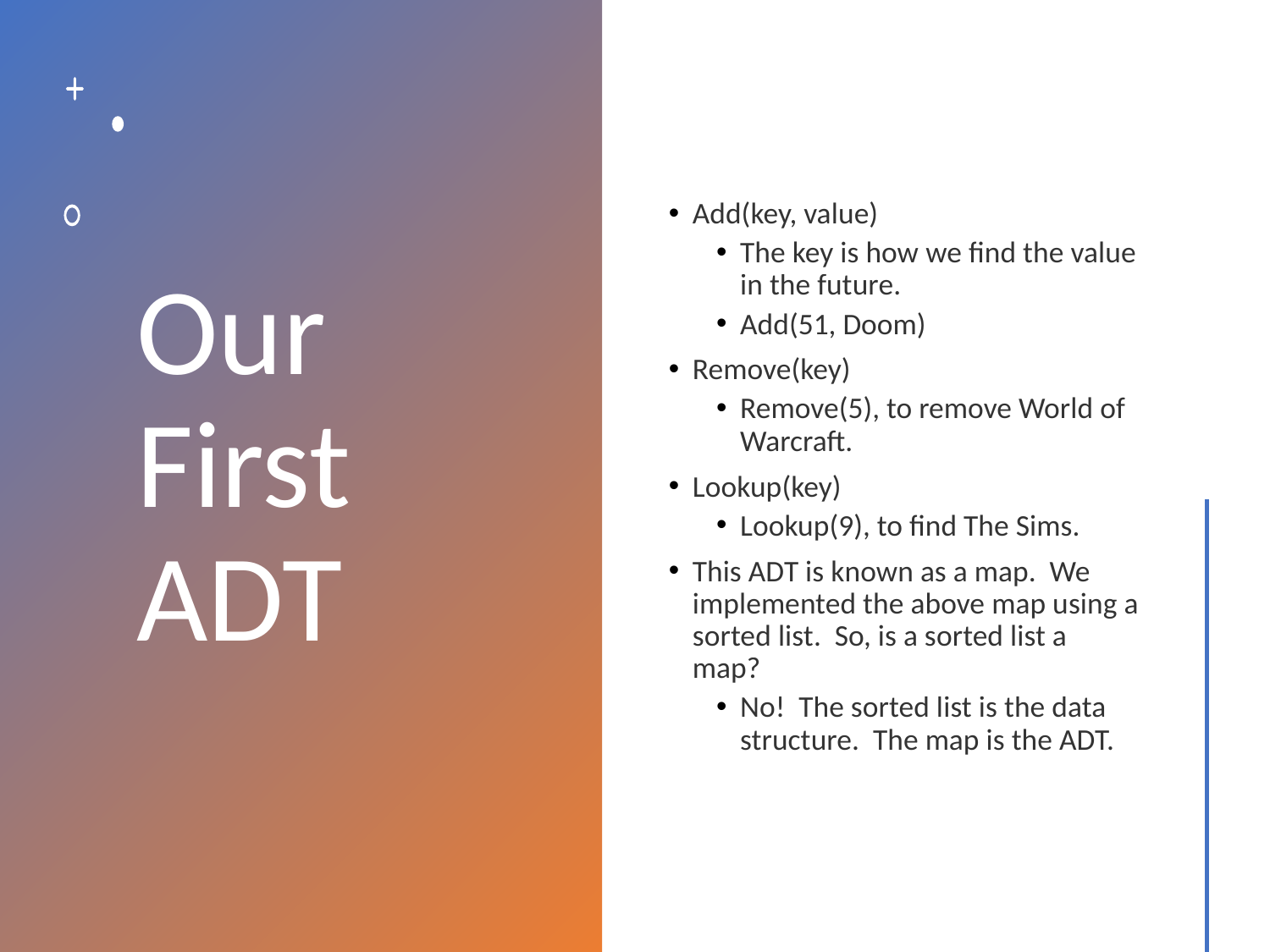

# Our First ADT
Add(key, value)
The key is how we find the value in the future.
Add(51, Doom)
Remove(key)
Remove(5), to remove World of Warcraft.
Lookup(key)
Lookup(9), to find The Sims.
This ADT is known as a map.  We implemented the above map using a sorted list.  So, is a sorted list a map?
No!  The sorted list is the data structure.  The map is the ADT.